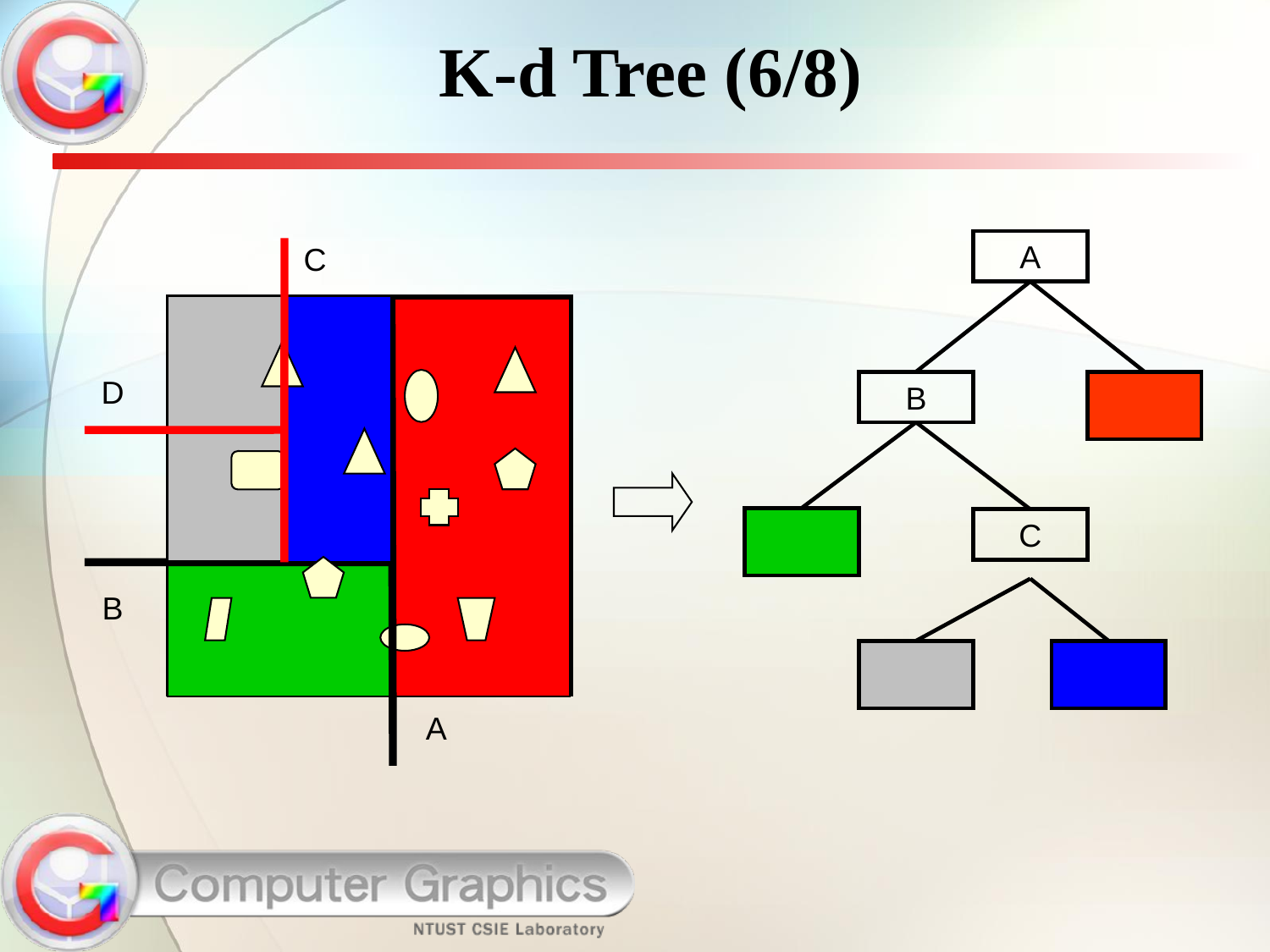

K-d Tree (6/8)
A
C

D

B

C

B

A